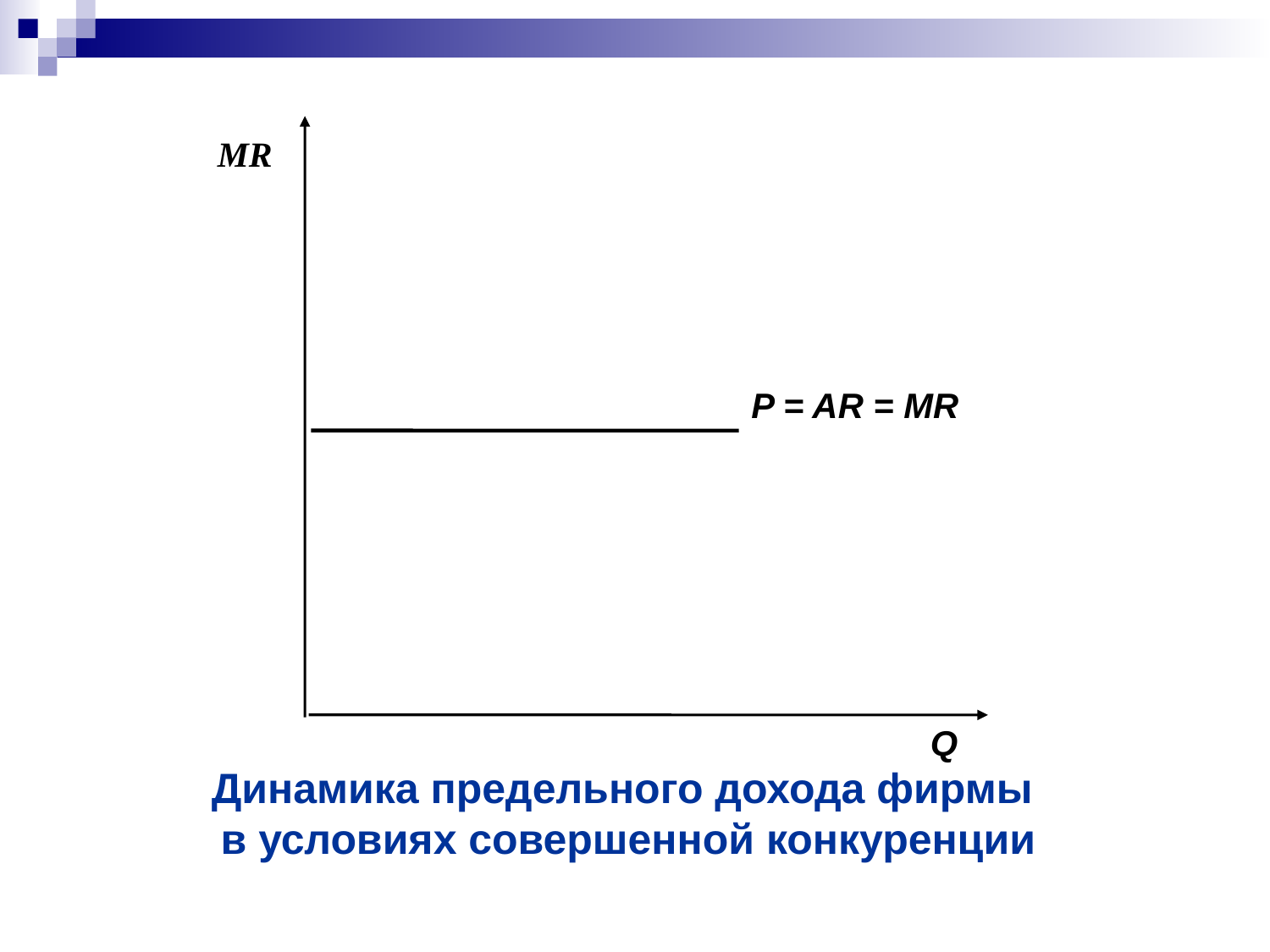

МR
P = AR = MR

Динамика предельного дохода фирмы
в условиях совершенной конкуренции
Q